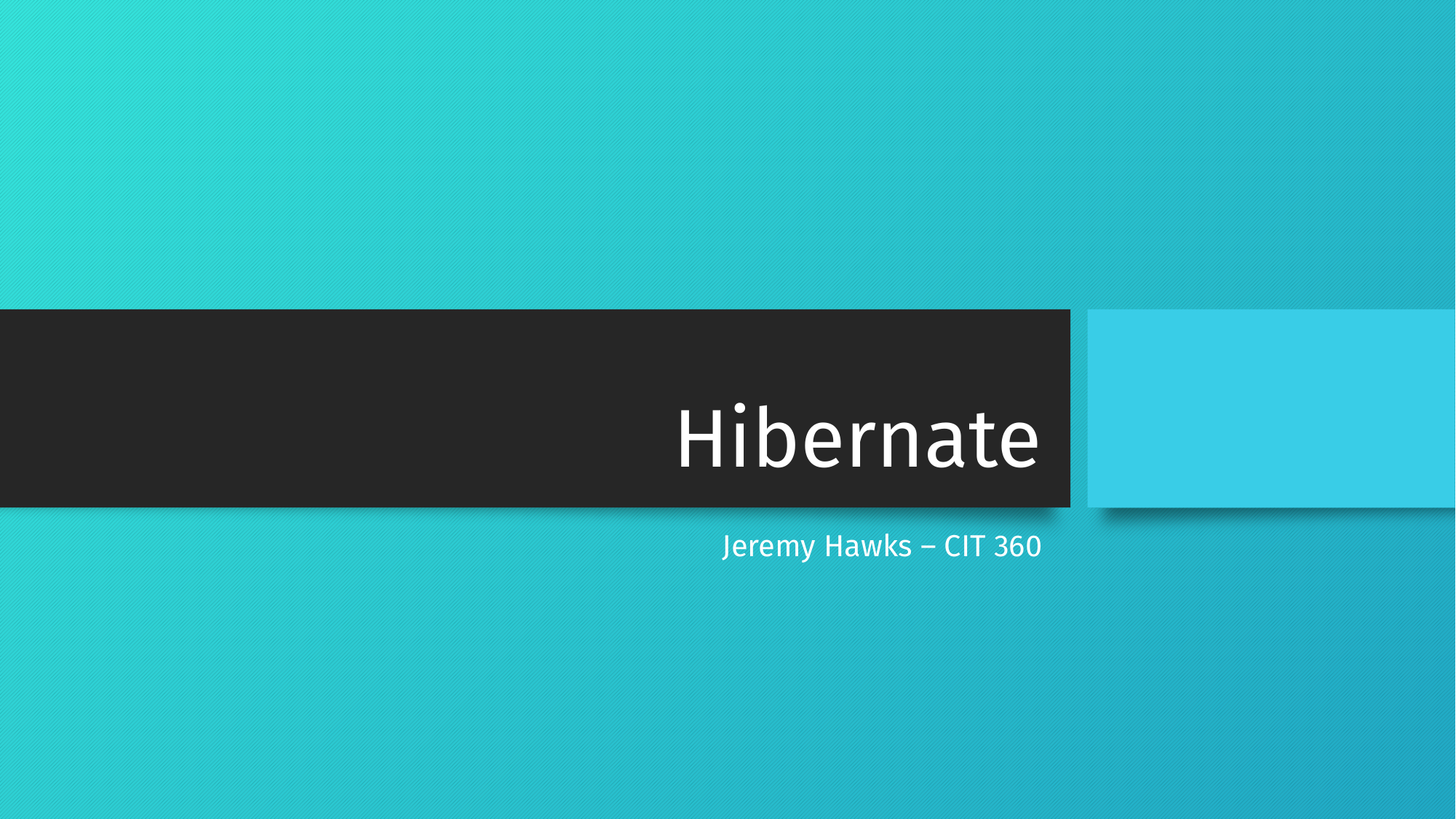

# Hibernate
Jeremy Hawks – CIT 360